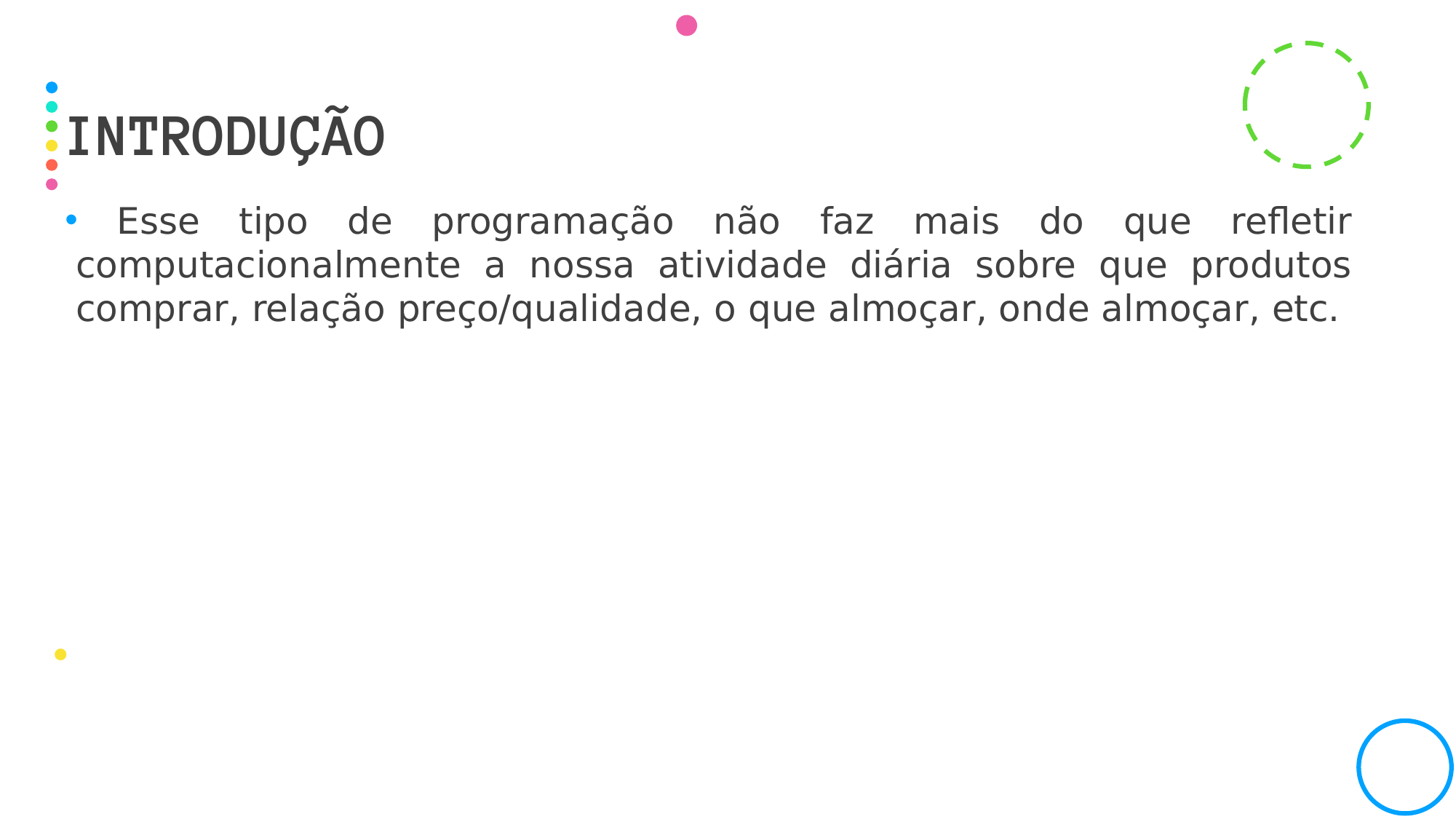

# introdução
 Esse tipo de programação não faz mais do que refletir computacionalmente a nossa atividade diária sobre que produtos comprar, relação preço/qualidade, o que almoçar, onde almoçar, etc.